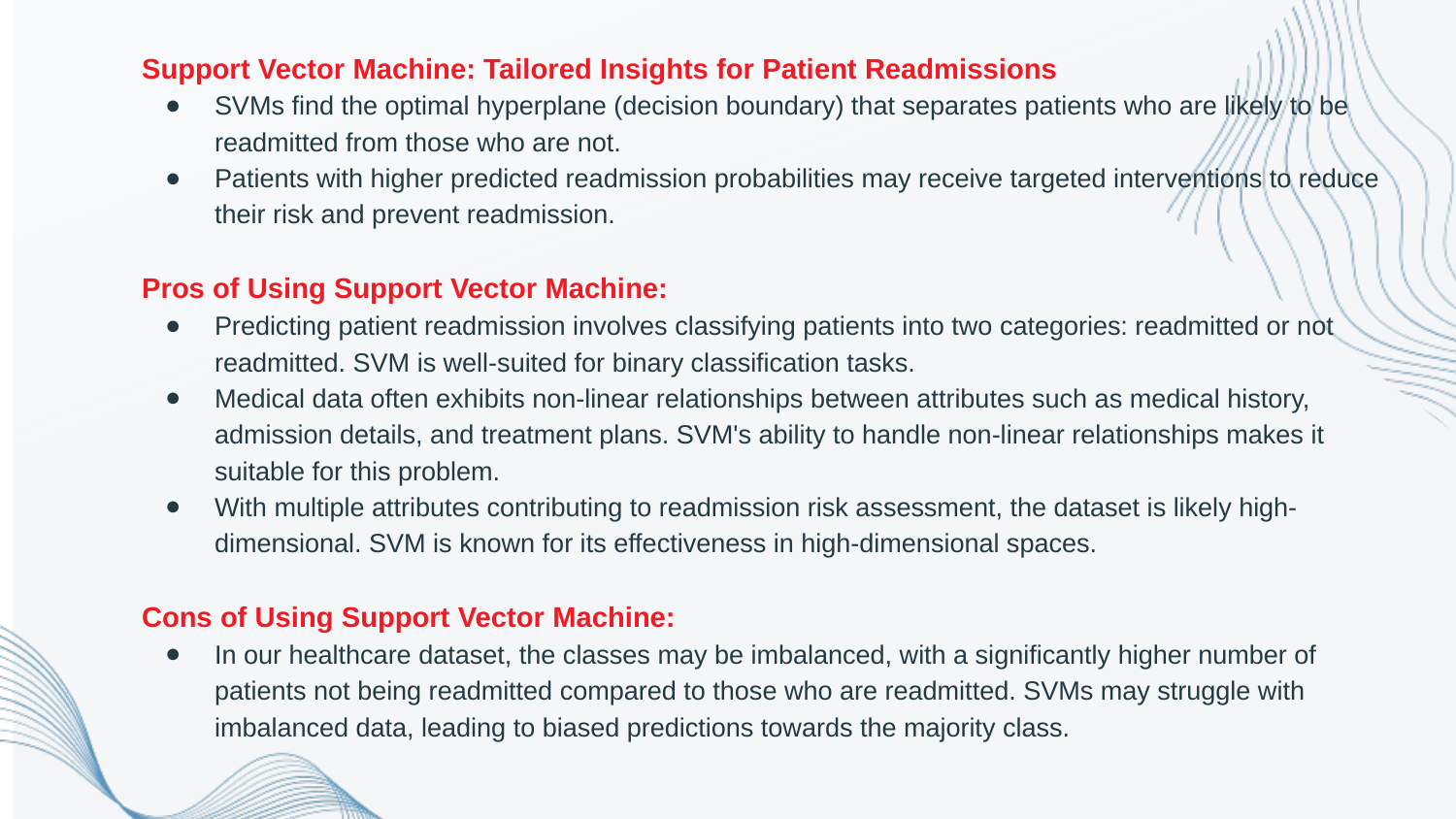

Support Vector Machine: Tailored Insights for Patient Readmissions
SVMs find the optimal hyperplane (decision boundary) that separates patients who are likely to be readmitted from those who are not.
Patients with higher predicted readmission probabilities may receive targeted interventions to reduce their risk and prevent readmission.

Pros of Using Support Vector Machine:
Predicting patient readmission involves classifying patients into two categories: readmitted or not readmitted. SVM is well-suited for binary classification tasks.
Medical data often exhibits non-linear relationships between attributes such as medical history, admission details, and treatment plans. SVM's ability to handle non-linear relationships makes it suitable for this problem.
With multiple attributes contributing to readmission risk assessment, the dataset is likely high-dimensional. SVM is known for its effectiveness in high-dimensional spaces.

Cons of Using Support Vector Machine:
In our healthcare dataset, the classes may be imbalanced, with a significantly higher number of patients not being readmitted compared to those who are readmitted. SVMs may struggle with imbalanced data, leading to biased predictions towards the majority class.